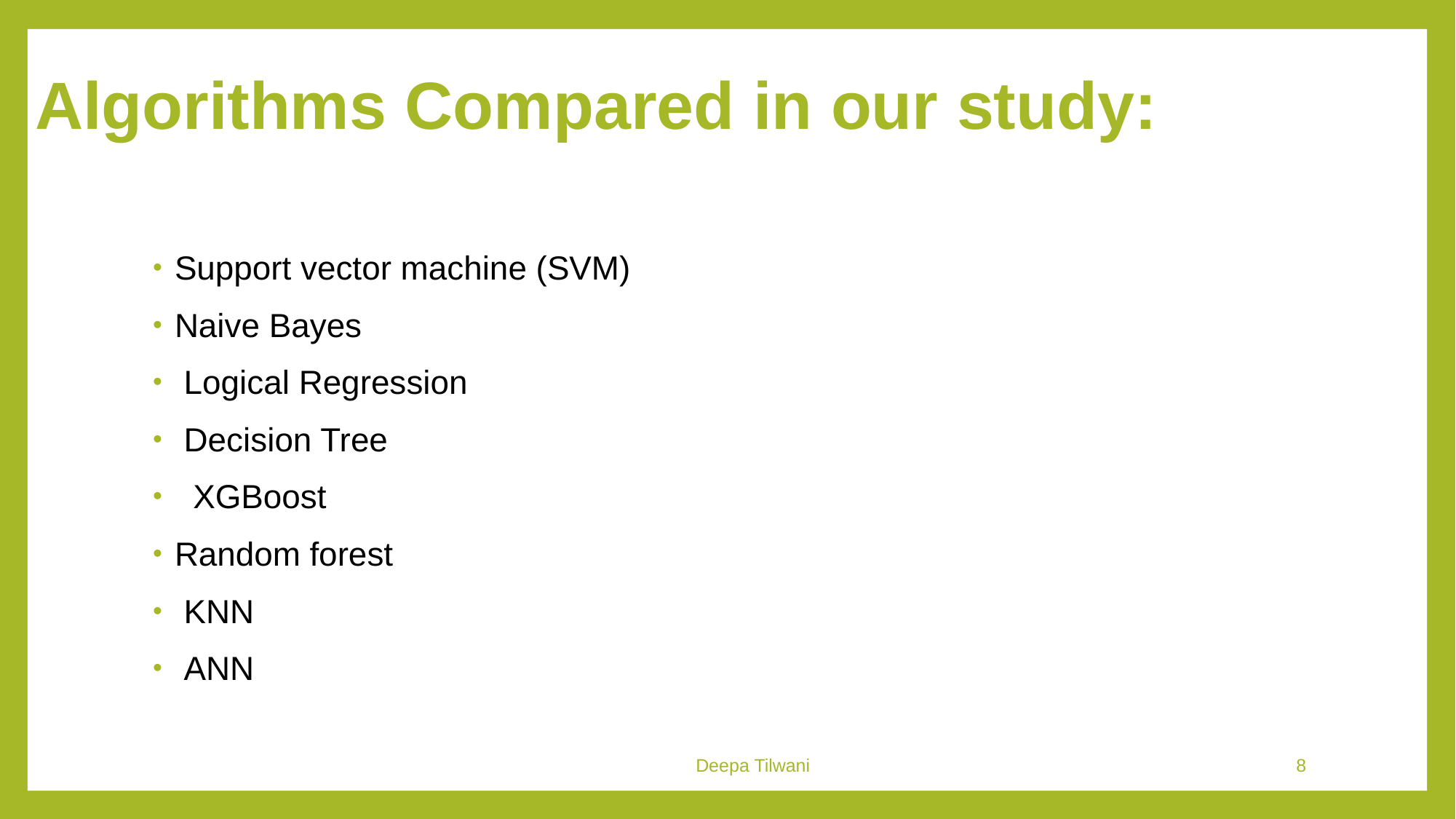

# Algorithms Compared in our study:
Support vector machine (SVM)
Naive Bayes
 Logical Regression
 Decision Tree
  XGBoost
Random forest
 KNN
 ANN
Deepa Tilwani
8